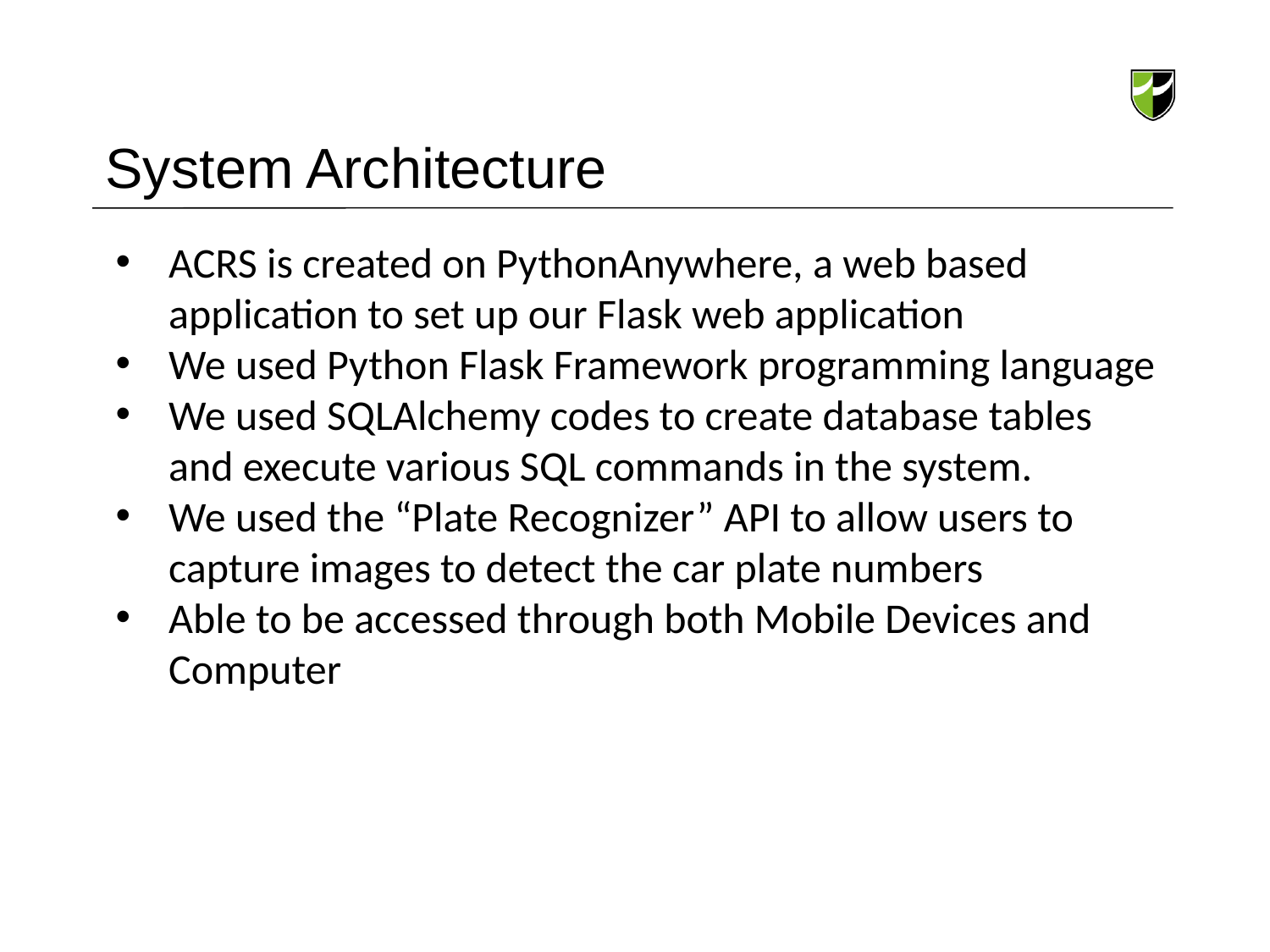

# System Architecture
ACRS is created on PythonAnywhere, a web based application to set up our Flask web application
We used Python Flask Framework programming language
We used SQLAlchemy codes to create database tables and execute various SQL commands in the system.
We used the “Plate Recognizer” API to allow users to capture images to detect the car plate numbers
Able to be accessed through both Mobile Devices and Computer